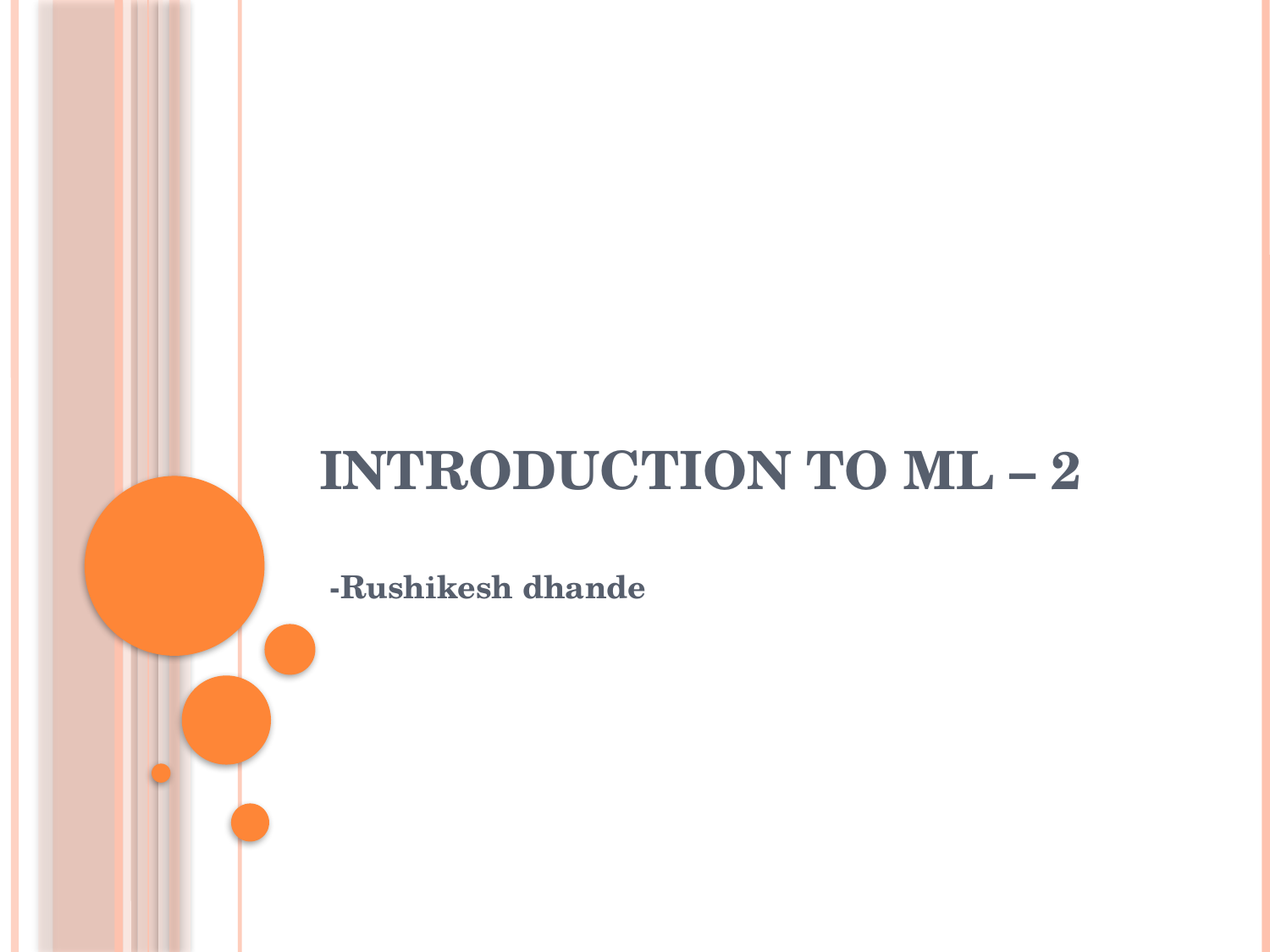

# Introduction To ML – 2
-Rushikesh dhande